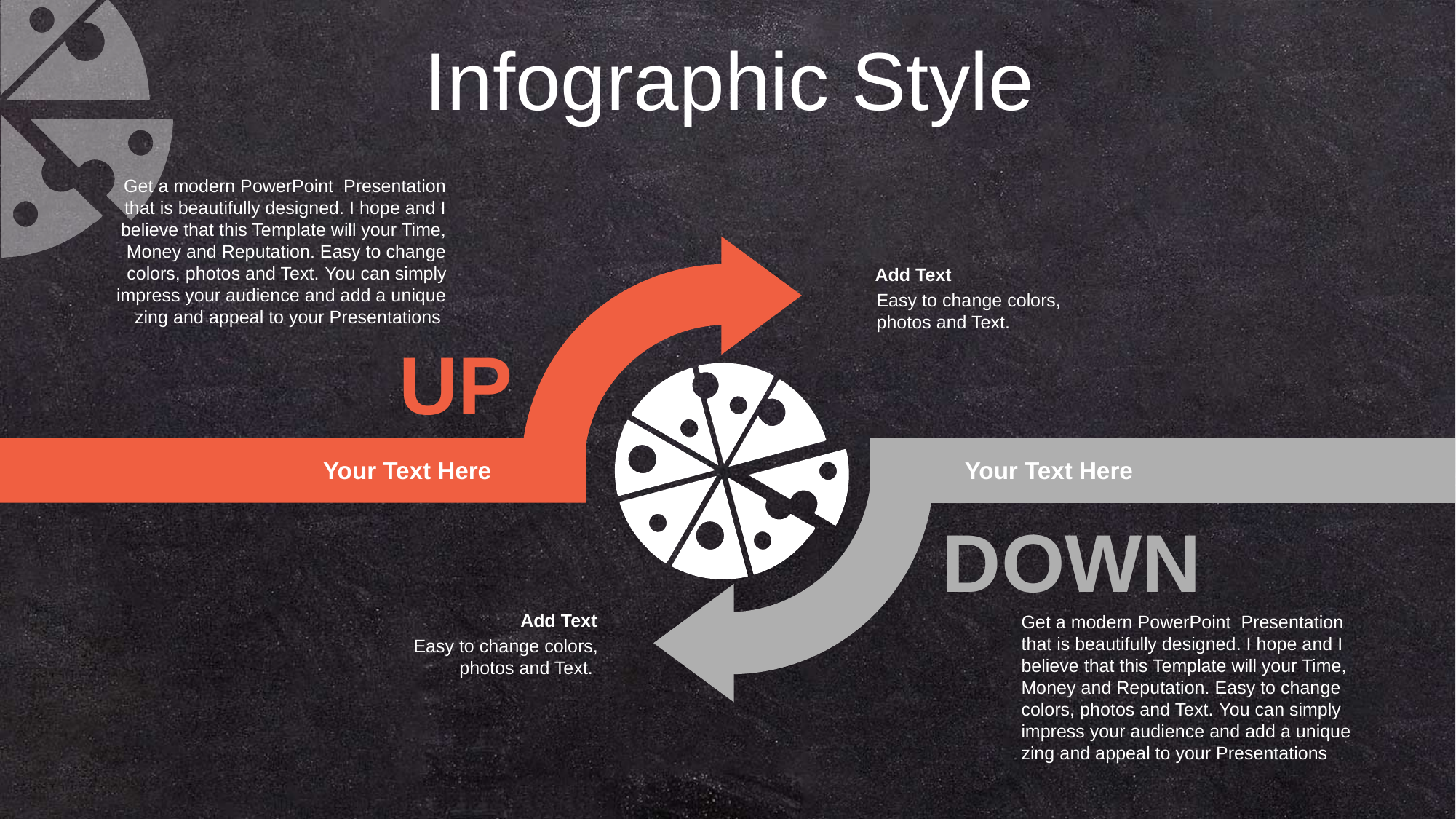

Infographic Style
Get a modern PowerPoint  Presentation that is beautifully designed. I hope and I believe that this Template will your Time, Money and Reputation. Easy to change colors, photos and Text. You can simply impress your audience and add a unique zing and appeal to your Presentations

Add Text
Easy to change colors, photos and Text.
UP

Your Text Here
Your Text Here
DOWN
Add Text
Easy to change colors, photos and Text.
Get a modern PowerPoint  Presentation that is beautifully designed. I hope and I believe that this Template will your Time, Money and Reputation. Easy to change colors, photos and Text. You can simply impress your audience and add a unique zing and appeal to your Presentations